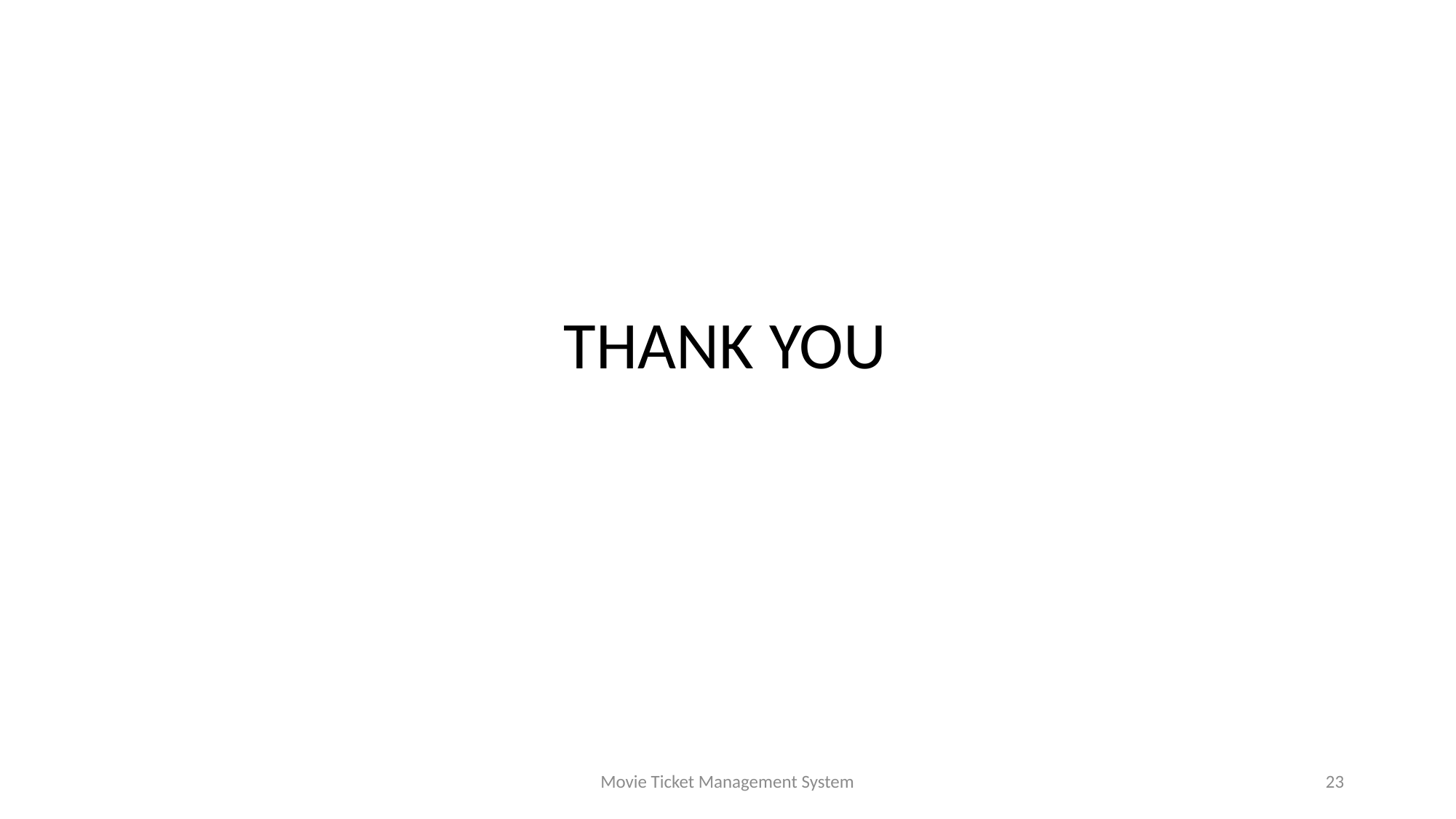

#

                              THANK YOU
Movie Ticket Management System
23